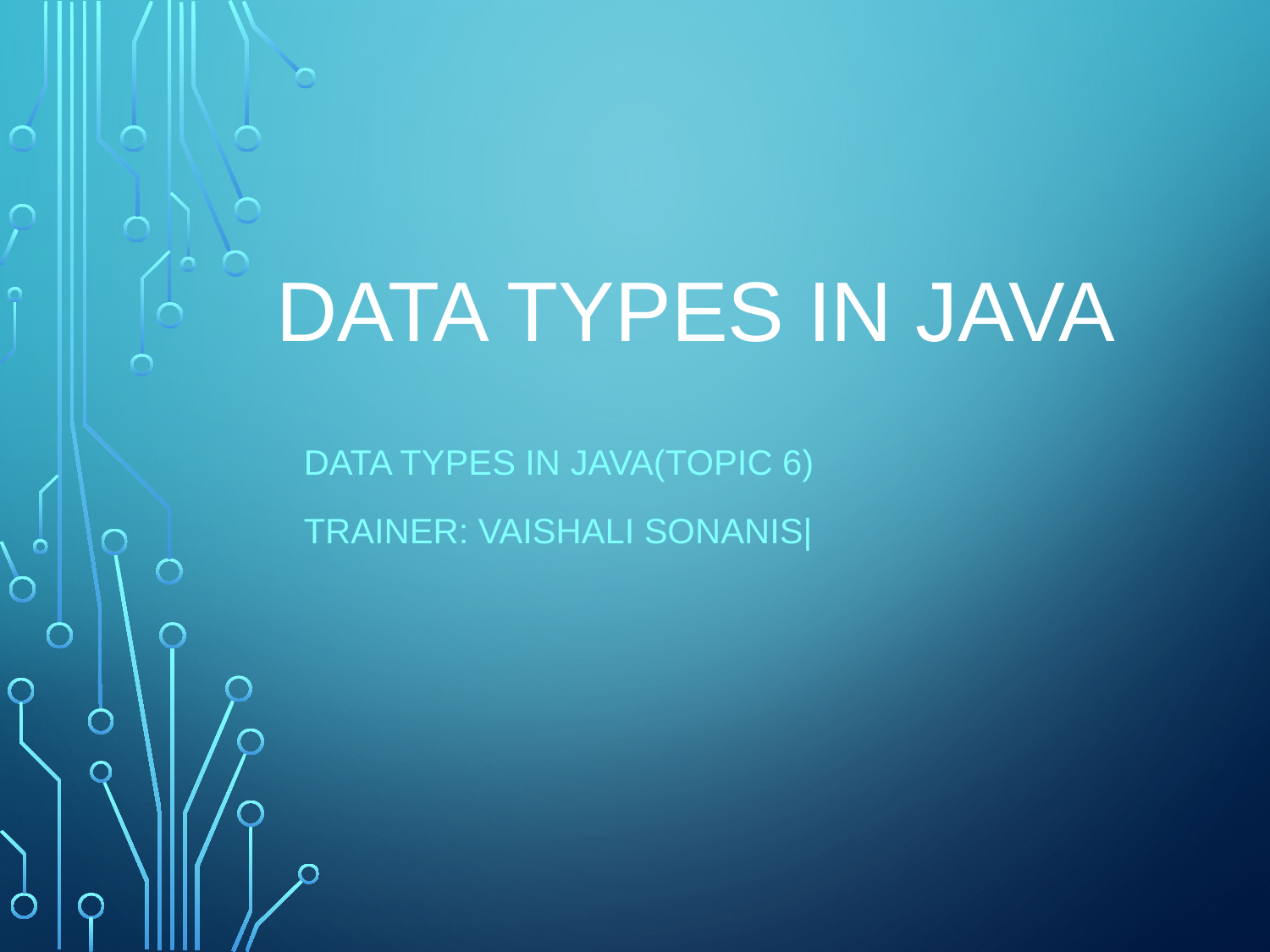

# Data Types in Java
Data types in java(Topic 6)
Trainer: Vaishali Sonanis|